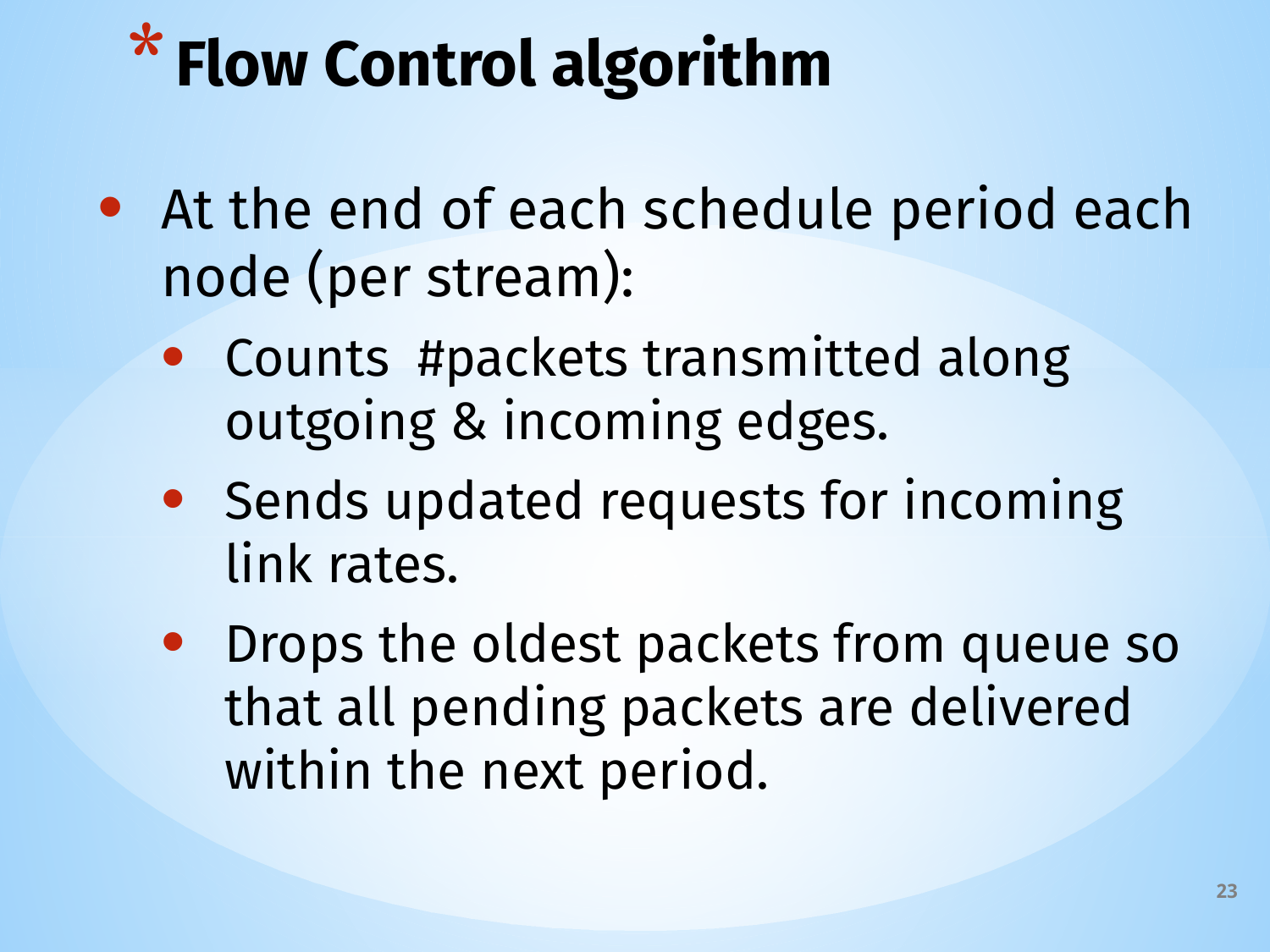

# Flow Control algorithm
At the end of each schedule period each node (per stream):
Counts  #packets transmitted along outgoing & incoming edges.
Sends updated requests for incoming link rates.
Drops the oldest packets from queue so that all pending packets are delivered within the next period.

23